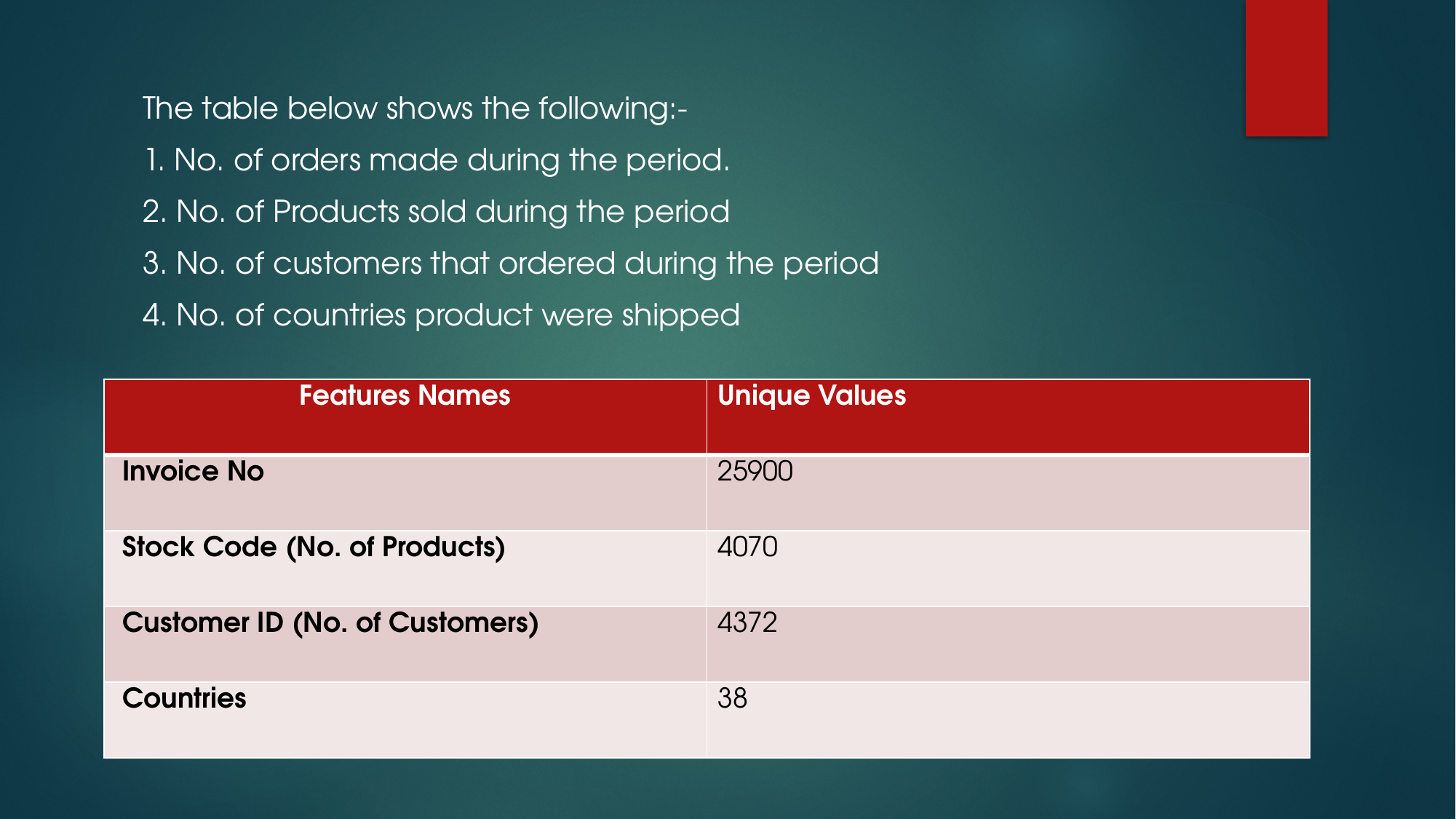

The table below shows the following:-
1. No. of orders made during the period.
2. No. of Products sold during the period
3. No. of customers that ordered during the period
4. No. of countries product were shipped

| Features Names | Unique Values |
| --- | --- |
| Invoice No | 25900 |
| Stock Code (No. of Products) | 4070 |
| Customer ID (No. of Customers) | 4372 |
| Countries | 38 |